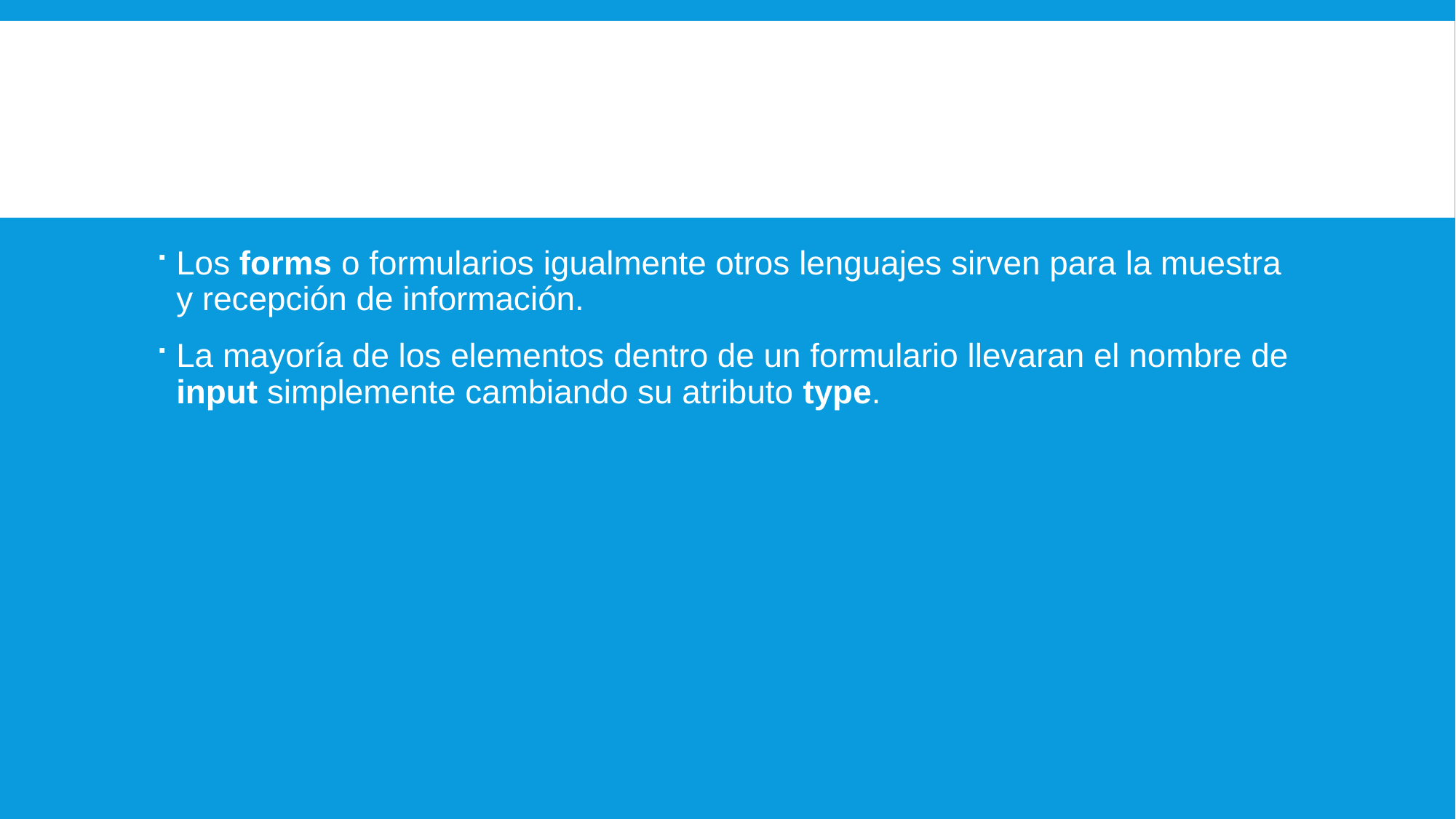

#
Los forms o formularios igualmente otros lenguajes sirven para la muestra y recepción de información.
La mayoría de los elementos dentro de un formulario llevaran el nombre de input simplemente cambiando su atributo type.